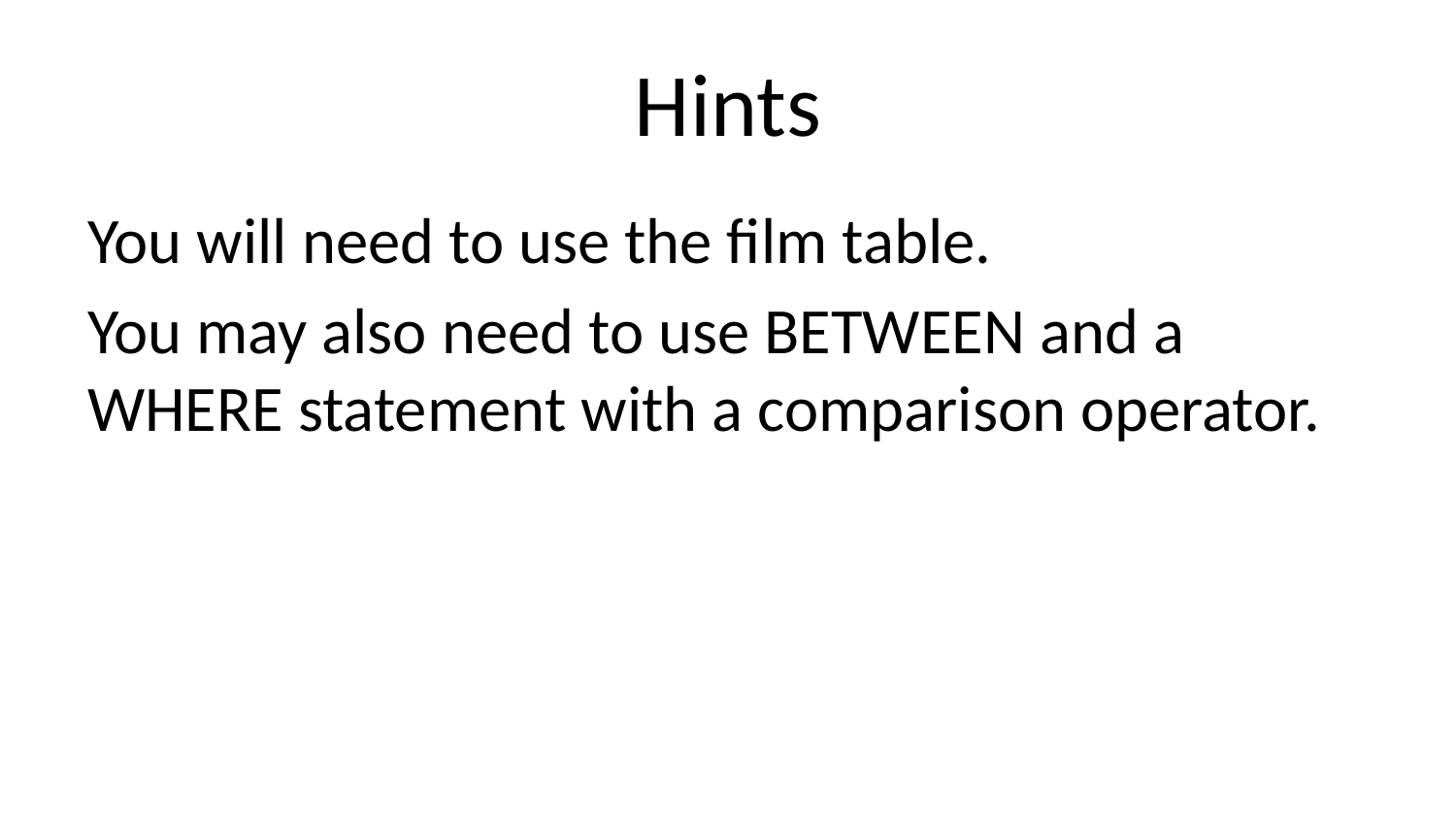

# Hints
You will need to use the film table.
You may also need to use BETWEEN and a WHERE statement with a comparison operator.